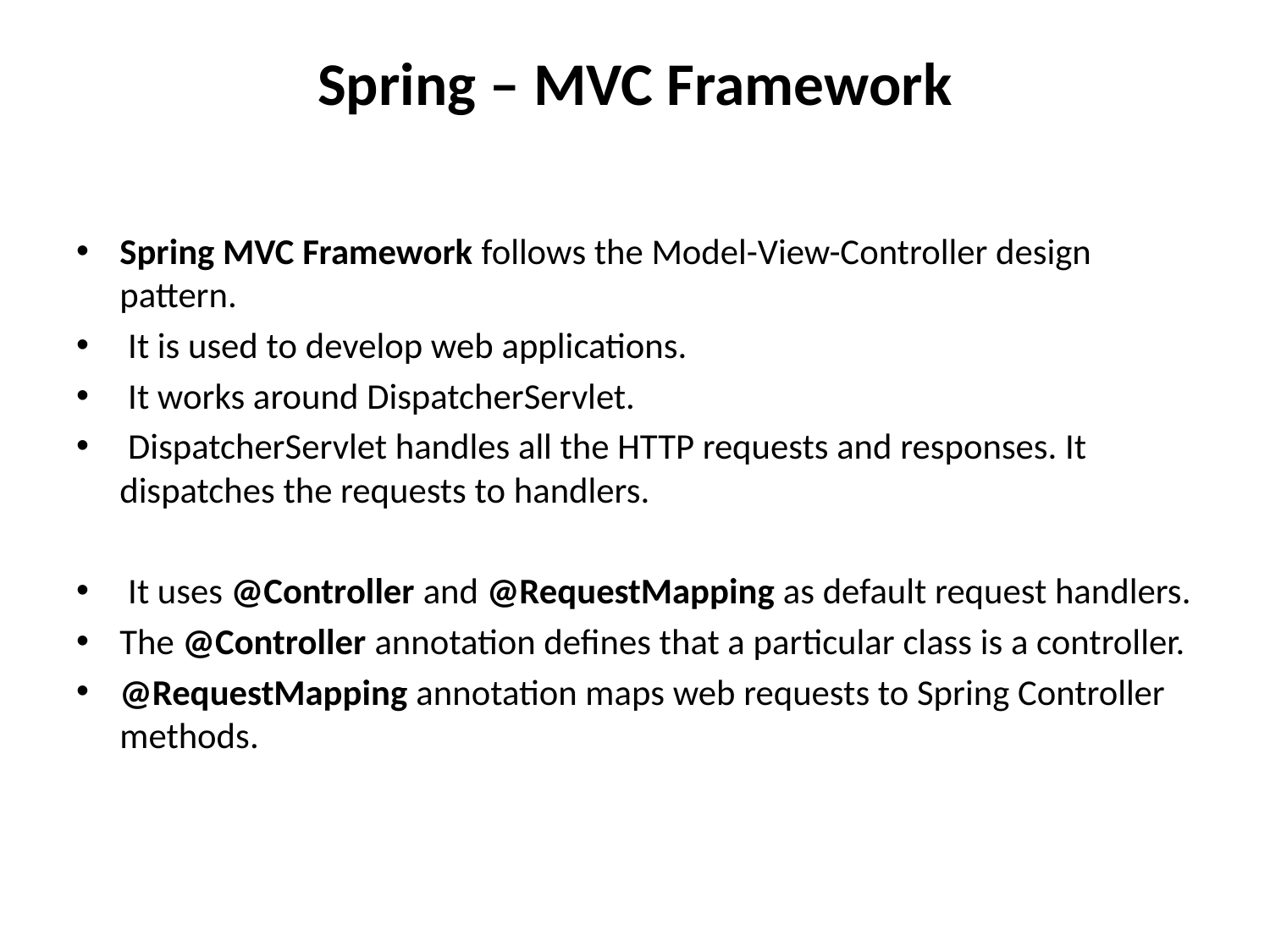

# Spring – MVC Framework
Spring MVC Framework follows the Model-View-Controller design pattern.
 It is used to develop web applications.
 It works around DispatcherServlet.
 DispatcherServlet handles all the HTTP requests and responses. It dispatches the requests to handlers.

 It uses @Controller and @RequestMapping as default request handlers.
The @Controller annotation defines that a particular class is a controller.
@RequestMapping annotation maps web requests to Spring Controller methods.